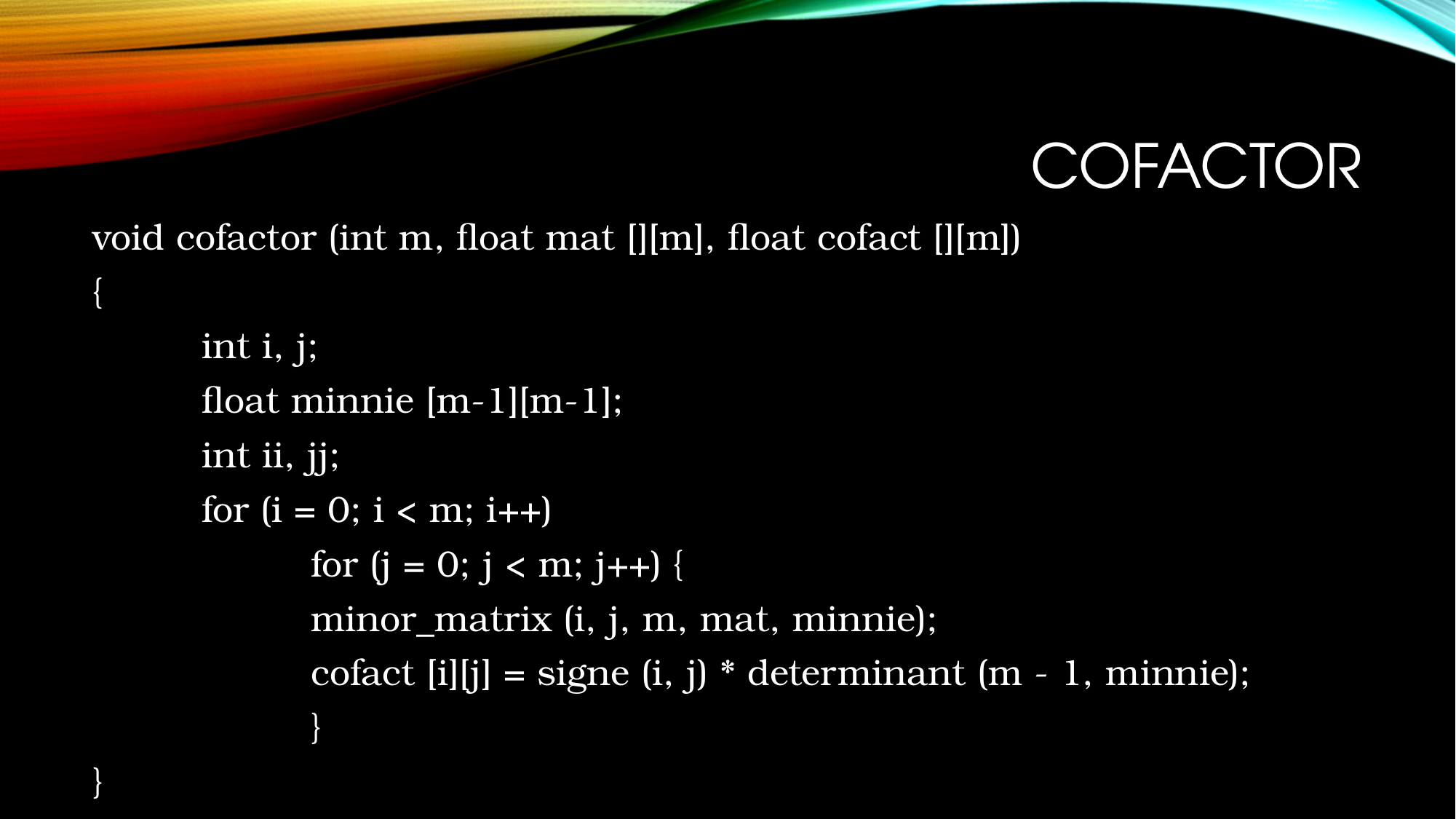

# COFACTOR
void cofactor (int m, float mat [][m], float cofact [][m])
{
	int i, j;
	float minnie [m-1][m-1];
	int ii, jj;
	for (i = 0; i < m; i++)
		for (j = 0; j < m; j++) {
		minor_matrix (i, j, m, mat, minnie);
		cofact [i][j] = signe (i, j) * determinant (m - 1, minnie);
		}
}